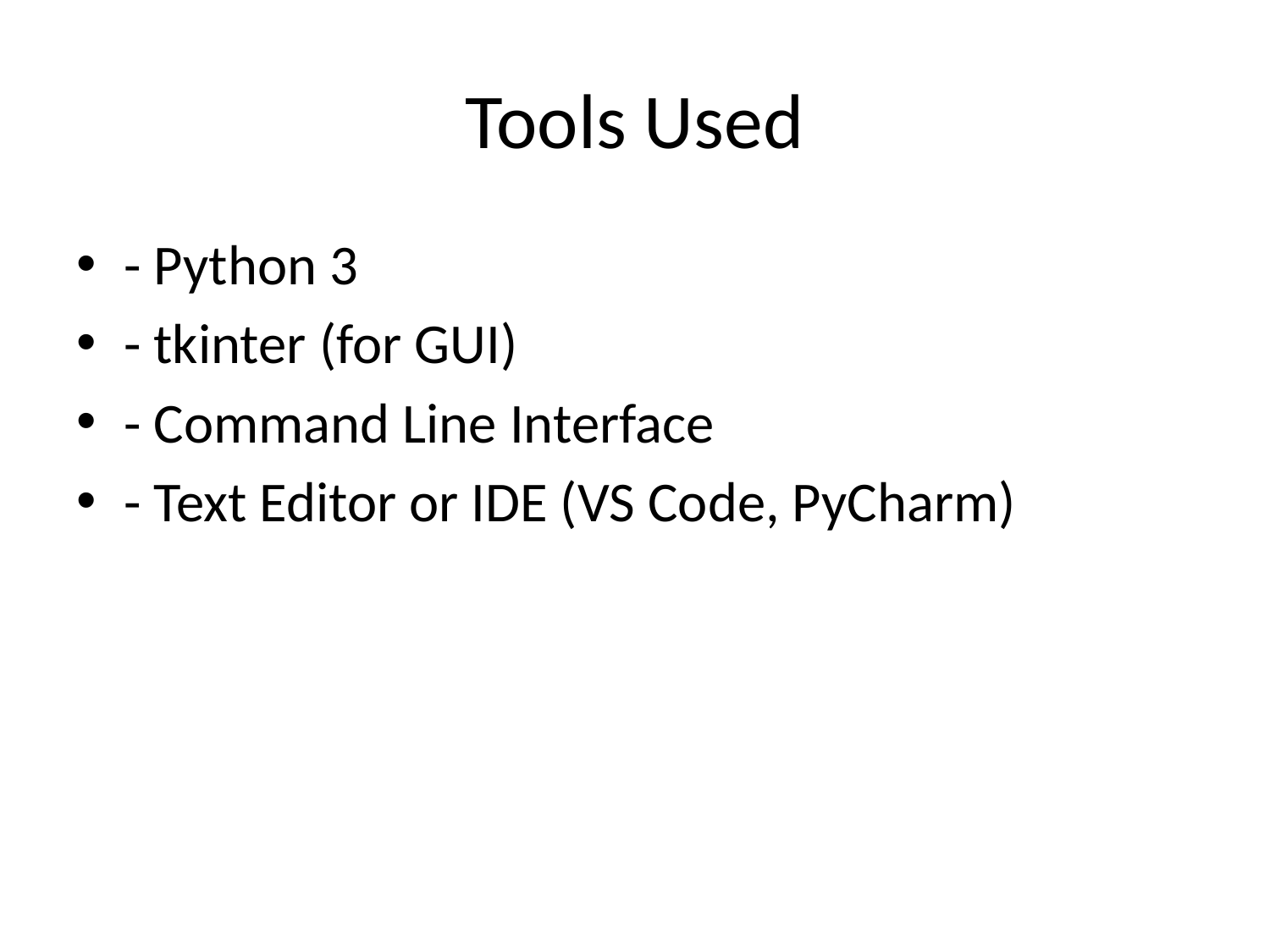

# Tools Used
- Python 3
- tkinter (for GUI)
- Command Line Interface
- Text Editor or IDE (VS Code, PyCharm)